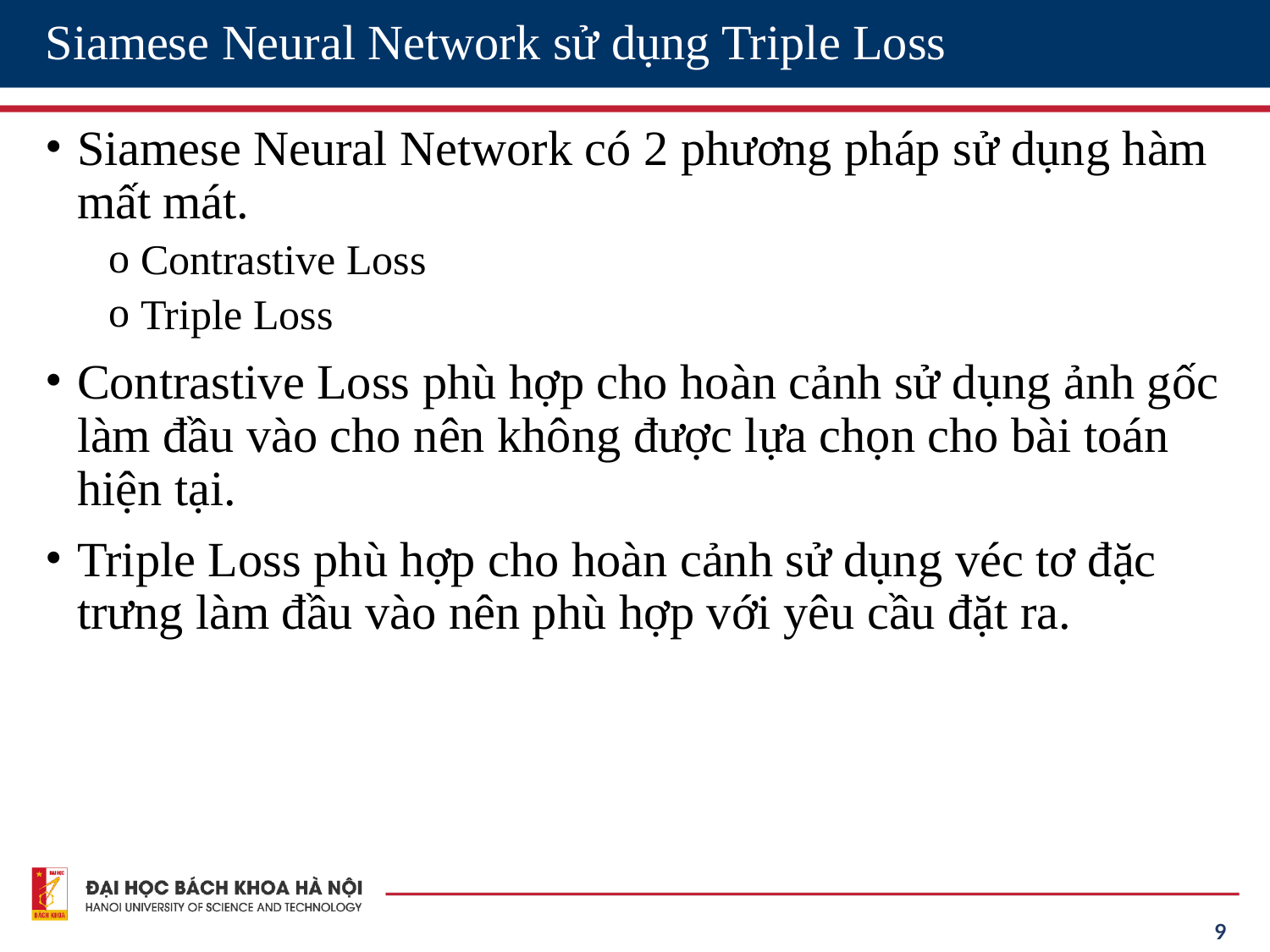

# Siamese Neural Network sử dụng Triple Loss
Siamese Neural Network có 2 phương pháp sử dụng hàm mất mát.
Contrastive Loss
Triple Loss
Contrastive Loss phù hợp cho hoàn cảnh sử dụng ảnh gốc làm đầu vào cho nên không được lựa chọn cho bài toán hiện tại.
Triple Loss phù hợp cho hoàn cảnh sử dụng véc tơ đặc trưng làm đầu vào nên phù hợp với yêu cầu đặt ra.

9